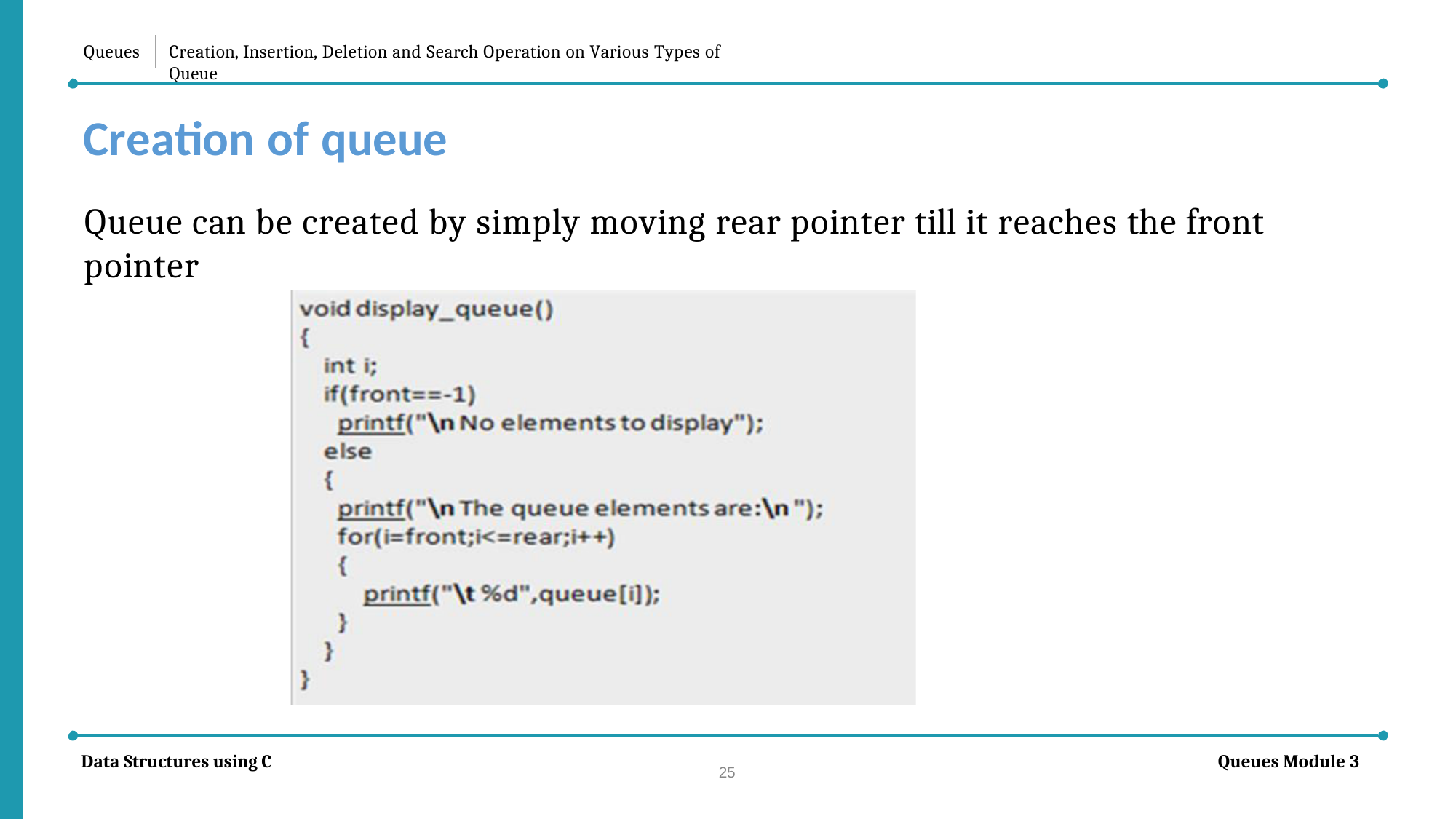

Queues
Creation, Insertion, Deletion and Search Operation on Various Types of Queue

Creation of queue

Queue can be created by simply moving rear pointer till it reaches the front pointer

Data Structures using C
Queues Module 3
25